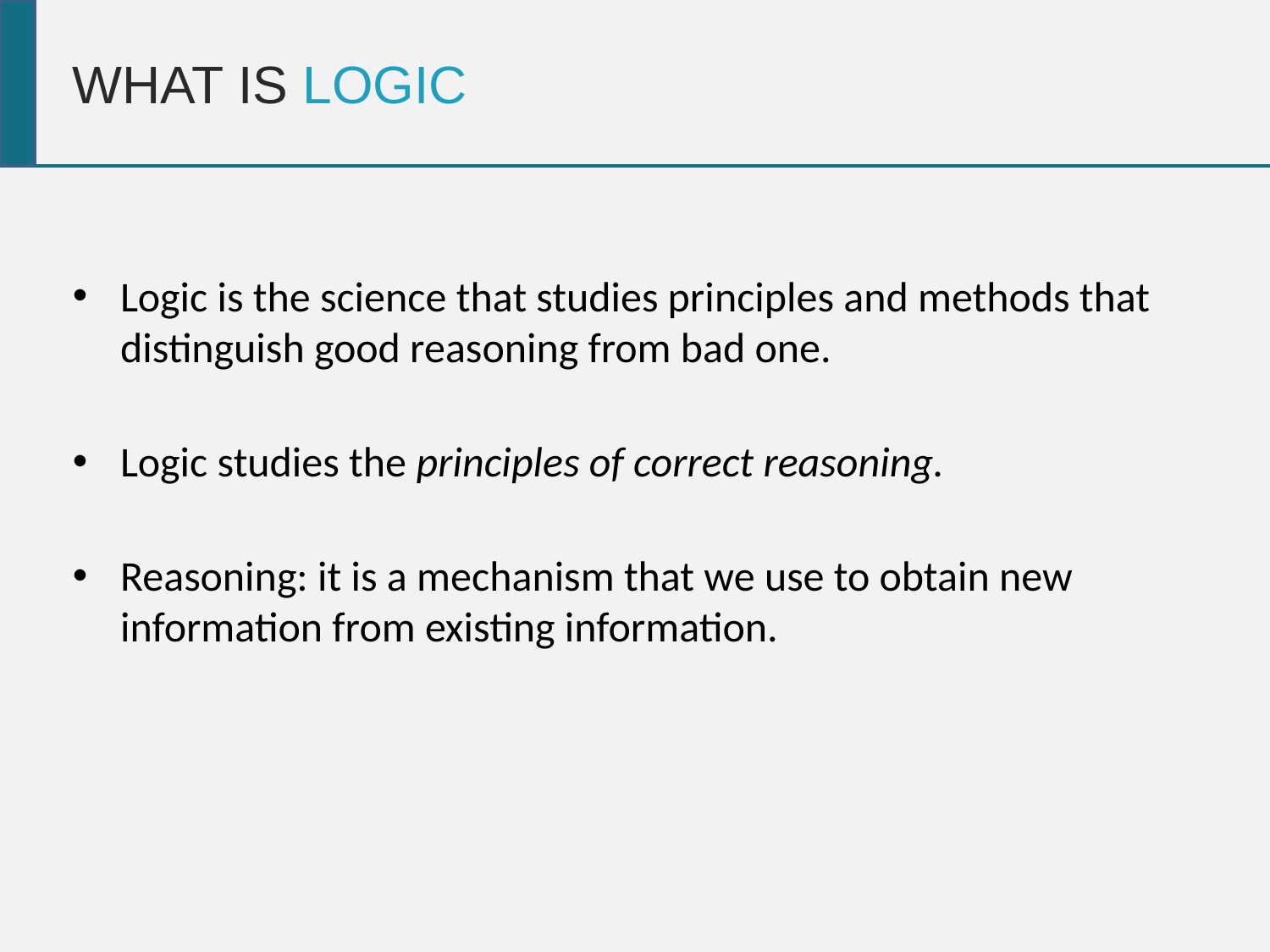

WHAT IS LOGIC

Logic is the science that studies principles and methods that distinguish good reasoning from bad one.

Logic studies the principles of correct reasoning.

Reasoning: it is a mechanism that we use to obtain new information from existing information.